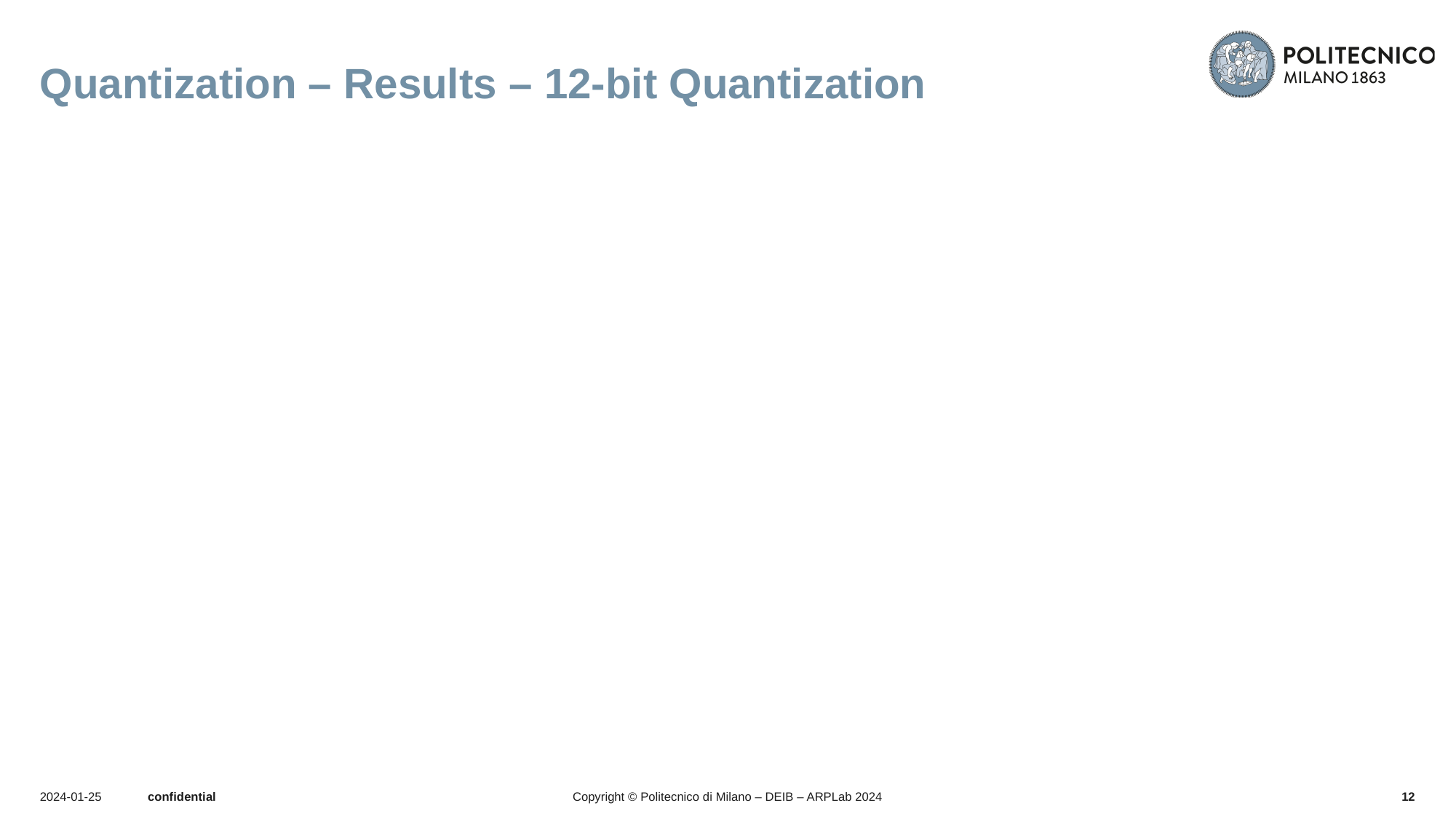

# Quantization – Results – 12-bit Quantization